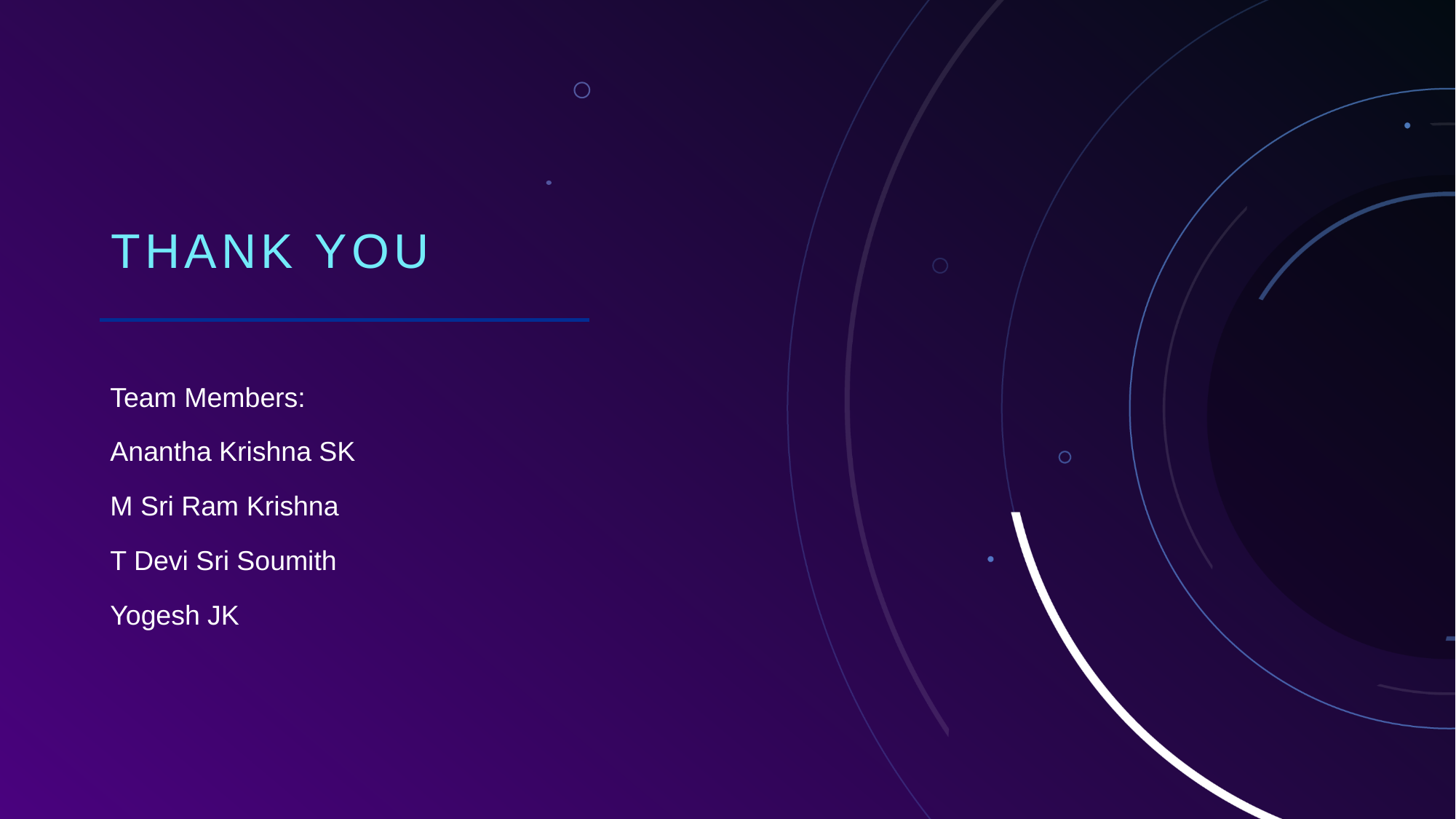

# THANK YOU
Team Members:
Anantha Krishna SK
M Sri Ram Krishna
T Devi Sri Soumith
Yogesh JK